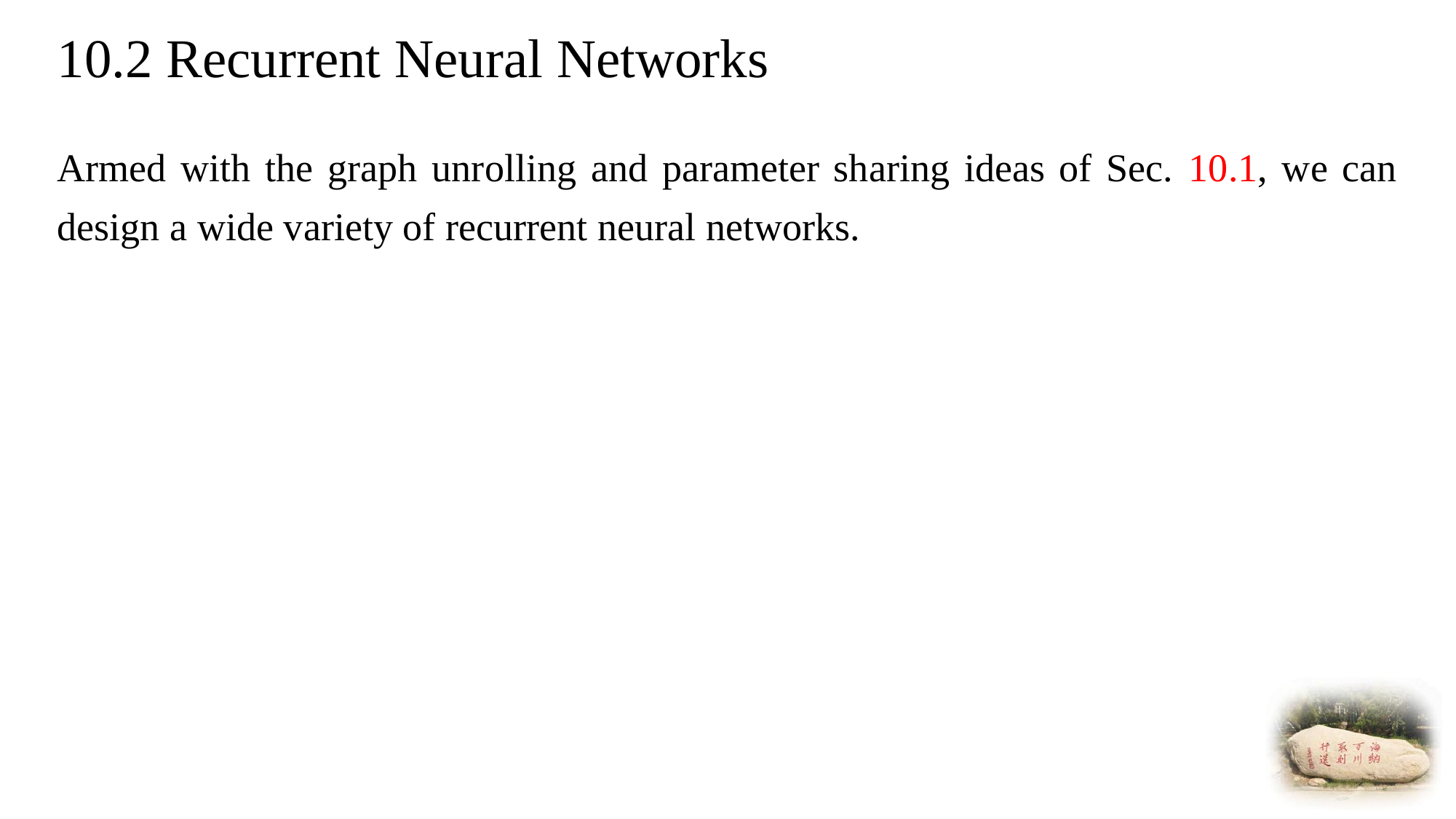

# 10.2 Recurrent Neural Networks
Armed with the graph unrolling and parameter sharing ideas of Sec. 10.1, we can design a wide variety of recurrent neural networks.